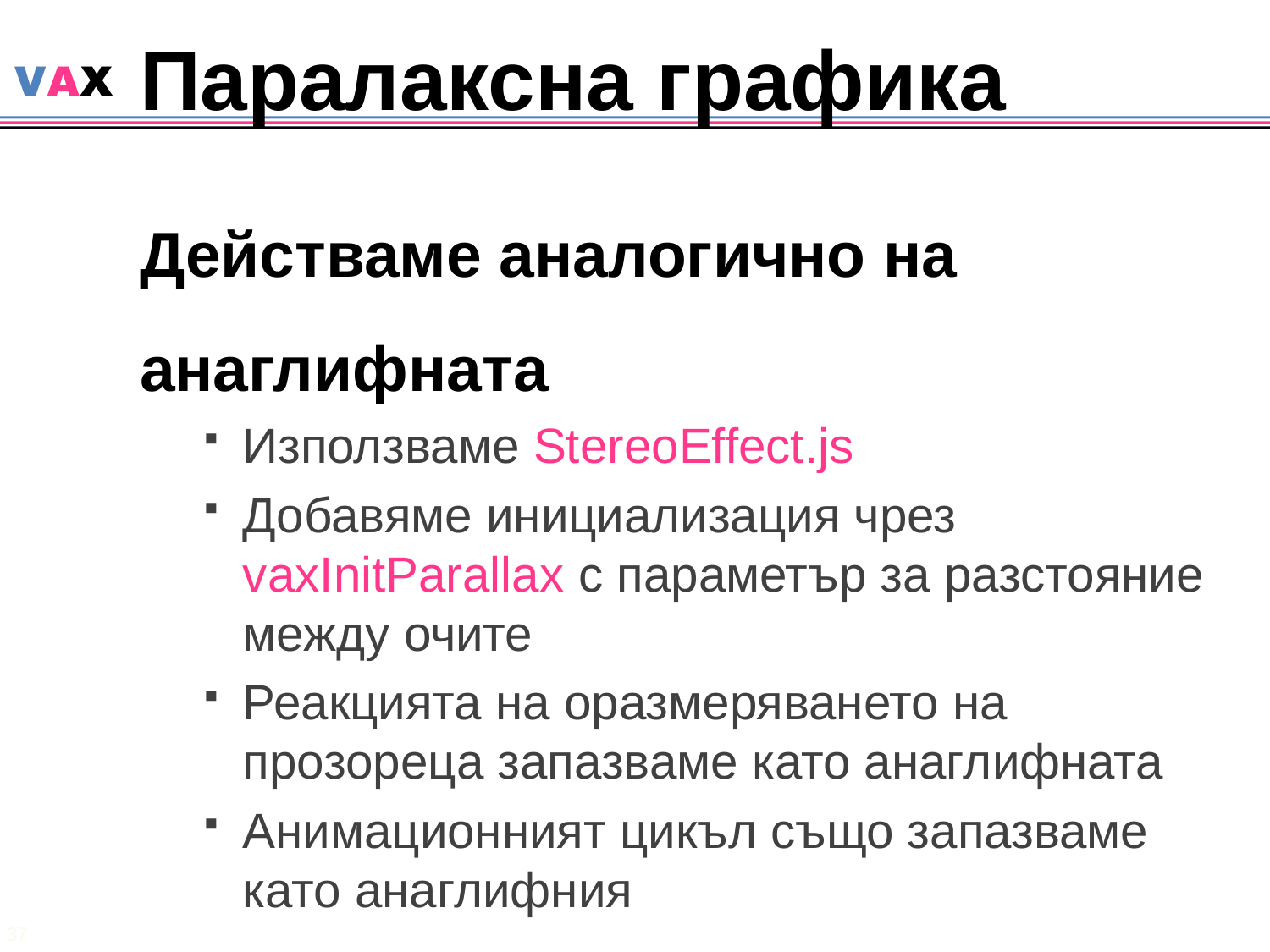

# Паралаксна графика
Действаме аналогично на анаглифната
Използваме StereoEffect.js
Добавяме инициализация чрез vaxInitParallax с параметър за разстояние между очите
Реакцията на оразмеряването на прозореца запазваме като анаглифната
Анимационният цикъл също запазваме като анаглифния